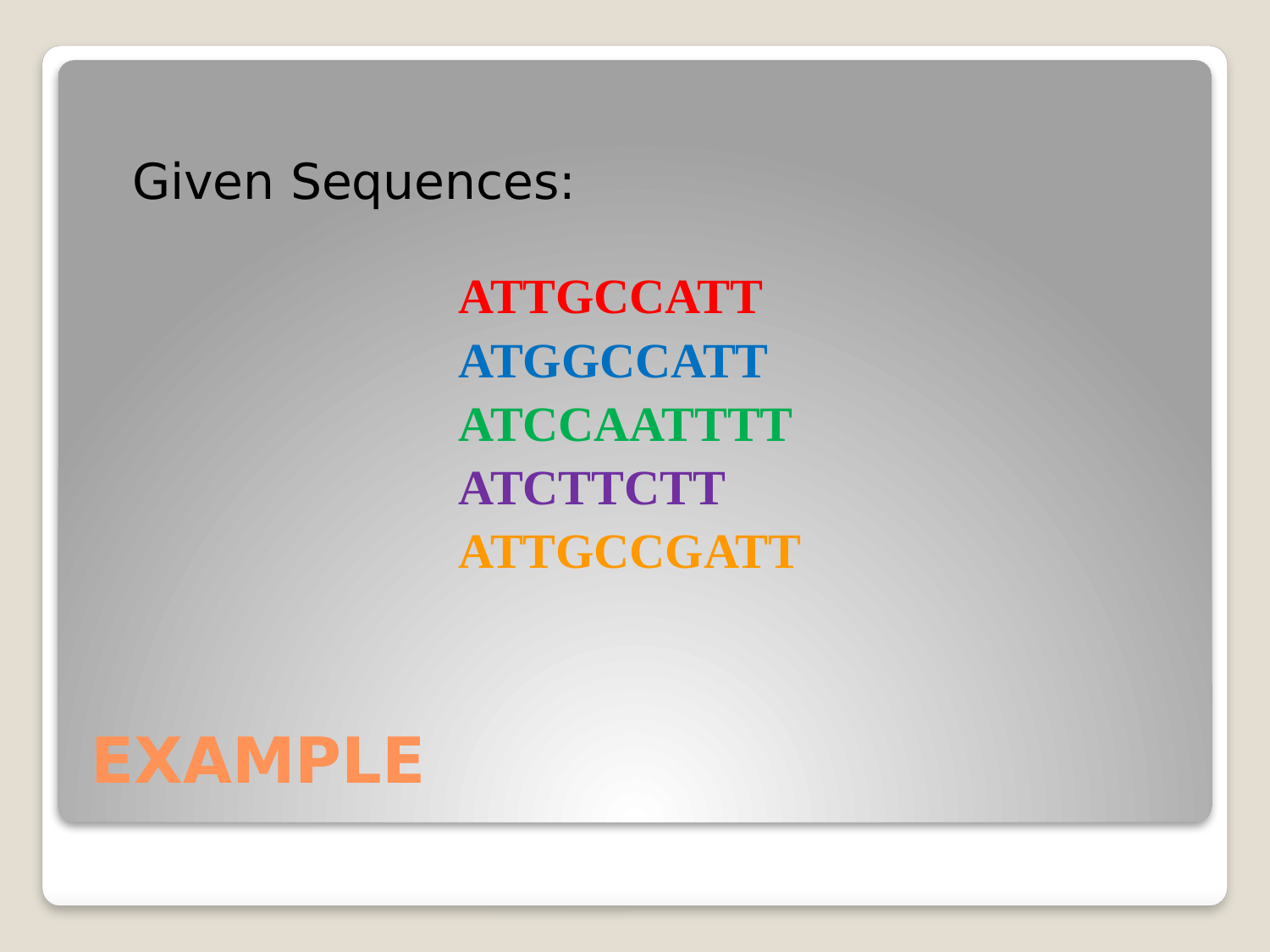

Given Sequences:

			ATTGCCATT
			ATGGCCATT
			ATCCAATTTT
			ATCTTCTT
			ATTGCCGATT
# EXAMPLE